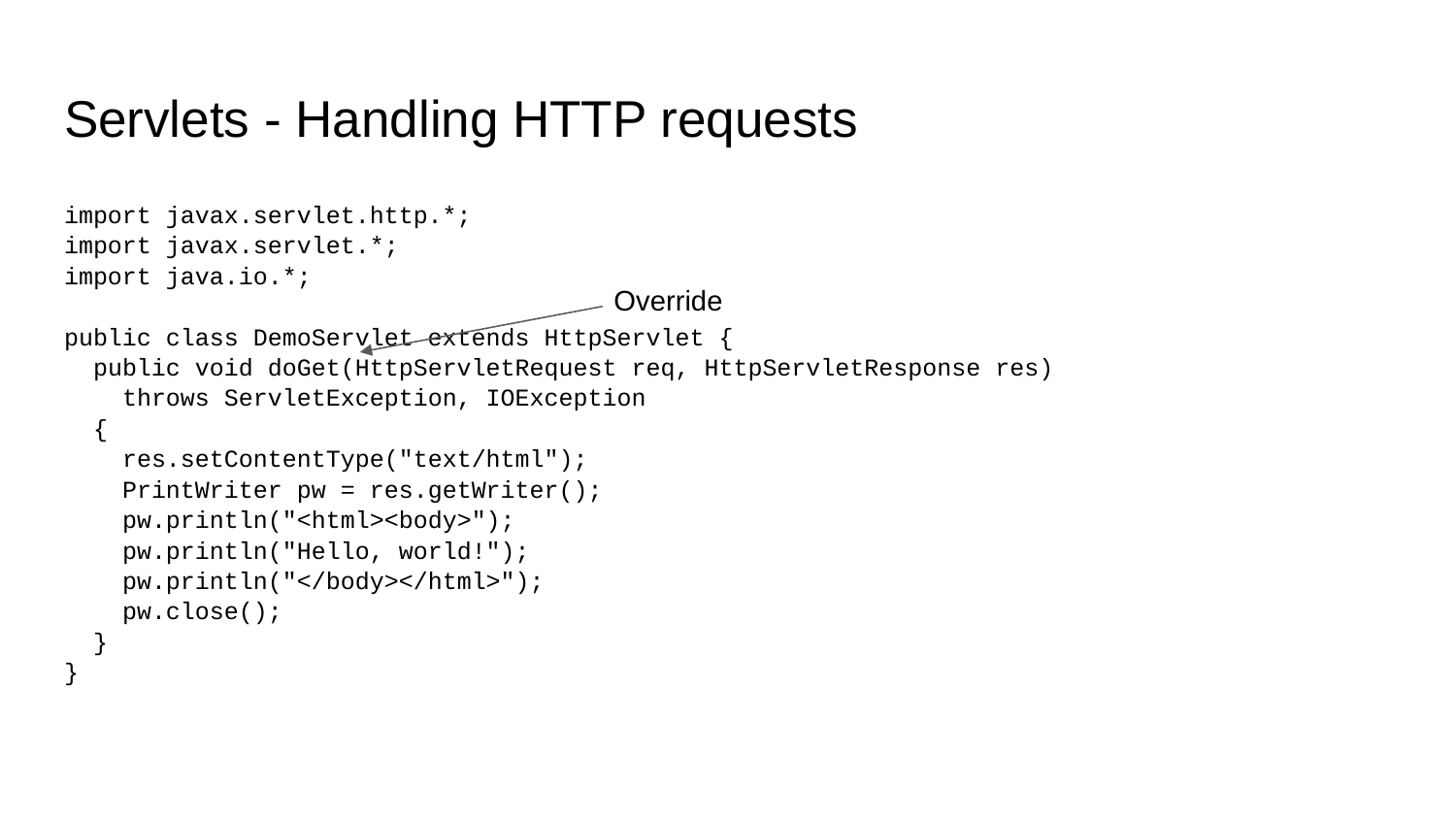

# Servlets - Handling HTTP requests
import javax.servlet.http.*;
import javax.servlet.*;
import java.io.*;

public class DemoServlet extends HttpServlet {
  public void doGet(HttpServletRequest req, HttpServletResponse res)
    throws ServletException, IOException
  {
    res.setContentType("text/html");
    PrintWriter pw = res.getWriter();
    pw.println("<html><body>");
    pw.println("Hello, world!");
    pw.println("</body></html>");
    pw.close();
  }
}
Override